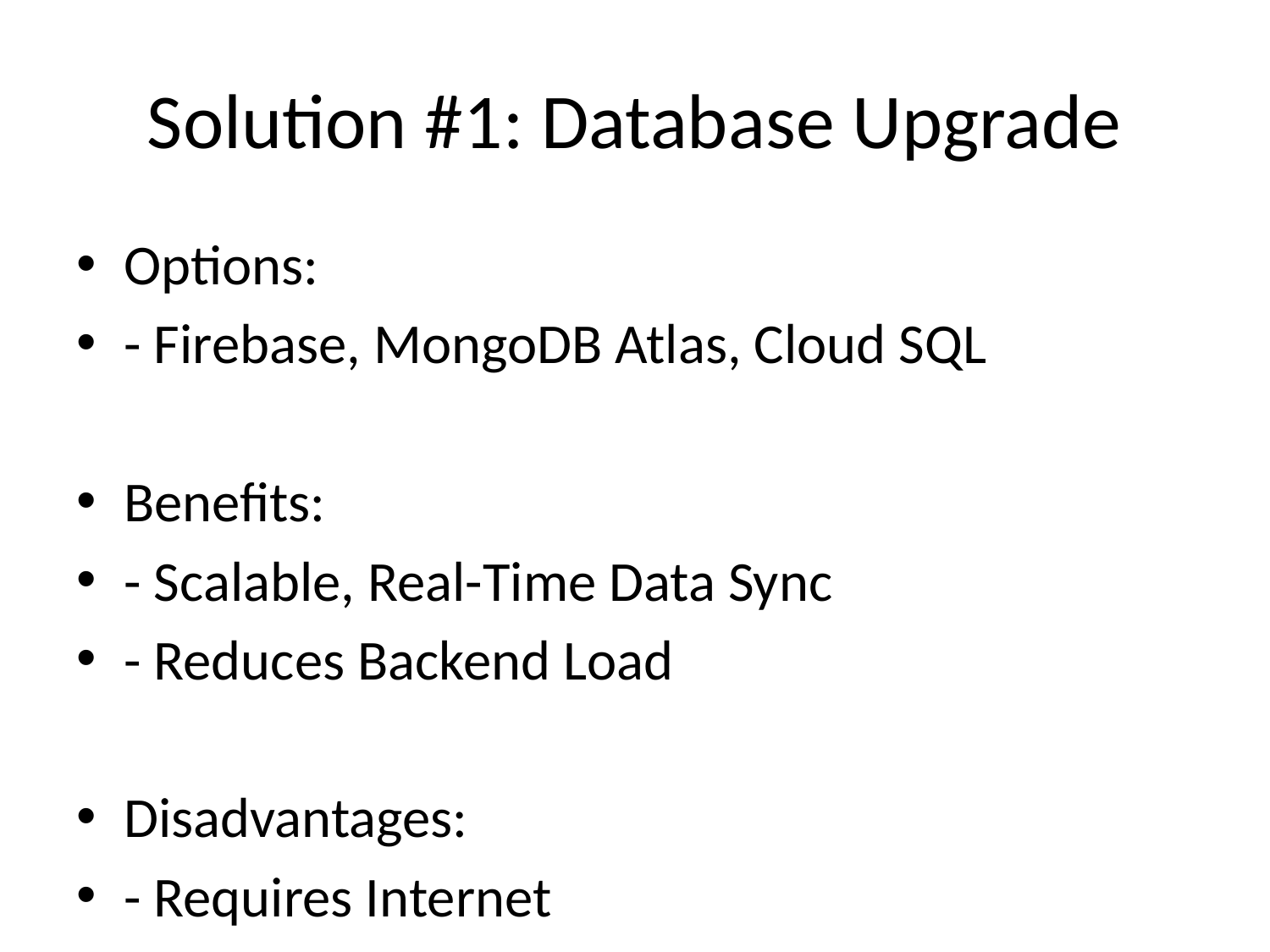

# Solution #1: Database Upgrade
Options:
- Firebase, MongoDB Atlas, Cloud SQL

Benefits:
- Scalable, Real-Time Data Sync
- Reduces Backend Load

Disadvantages:
- Requires Internet
- Security Configuration